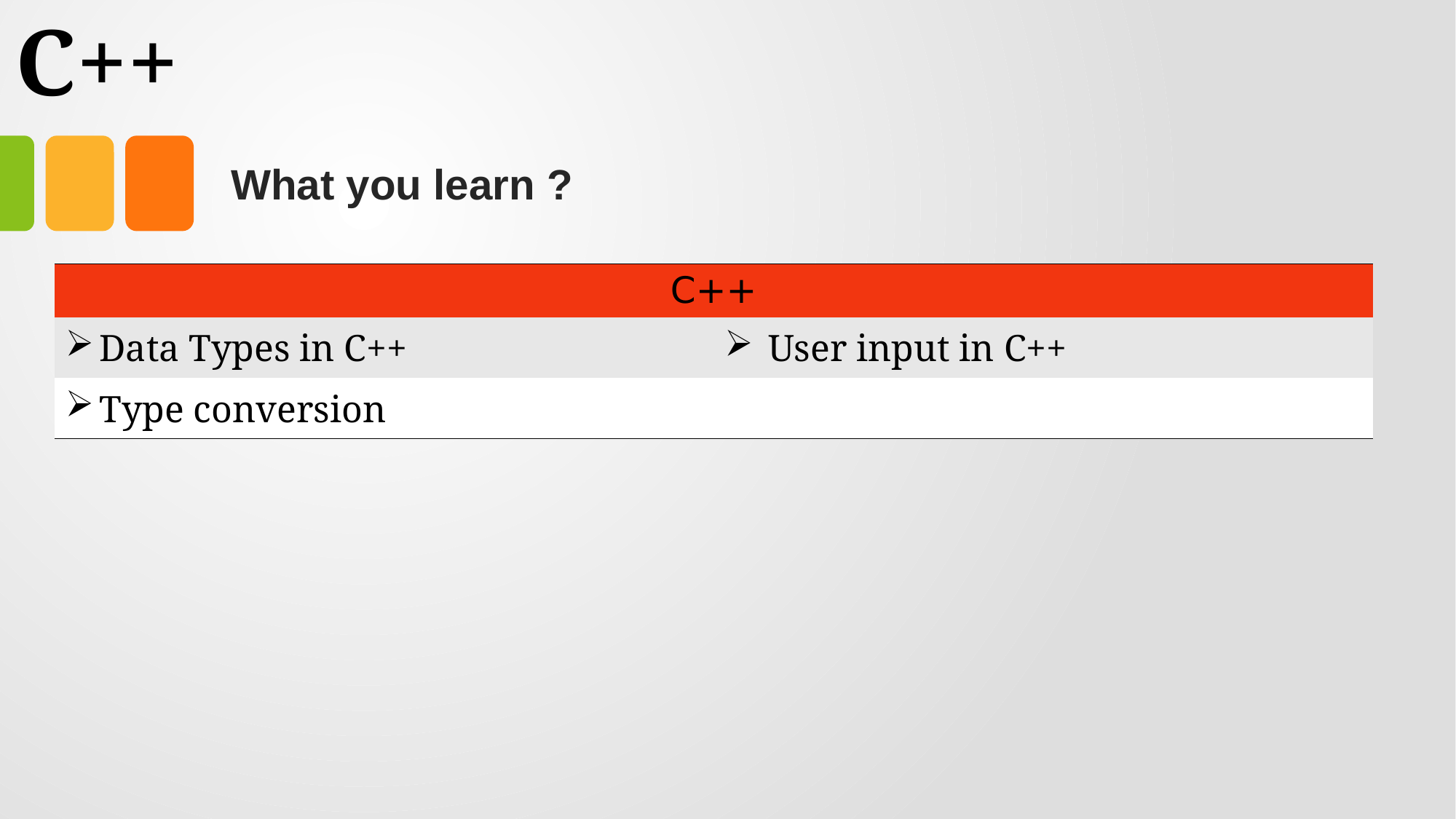

# C++
What you learn ?
| C++ |  |
| --- | --- |
| Data Types in C++ | User input in C++ |
| Type conversion |  |